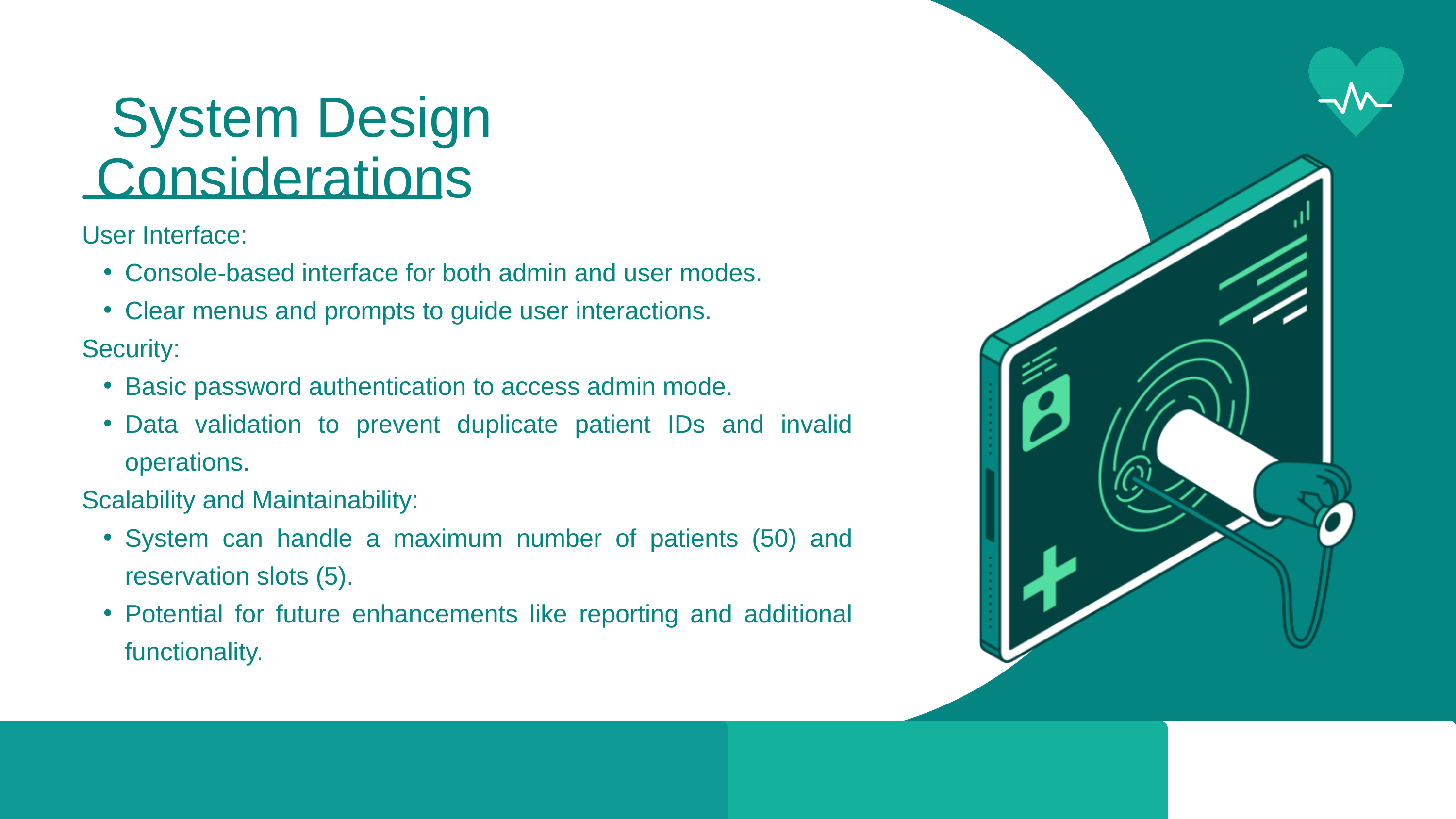

System Design Considerations

User Interface:
Console-based interface for both admin and user modes.
Clear menus and prompts to guide user interactions.
Security:
Basic password authentication to access admin mode.
Data validation to prevent duplicate patient IDs and invalid operations.
Scalability and Maintainability:
System can handle a maximum number of patients (50) and reservation slots (5).
Potential for future enhancements like reporting and additional functionality.